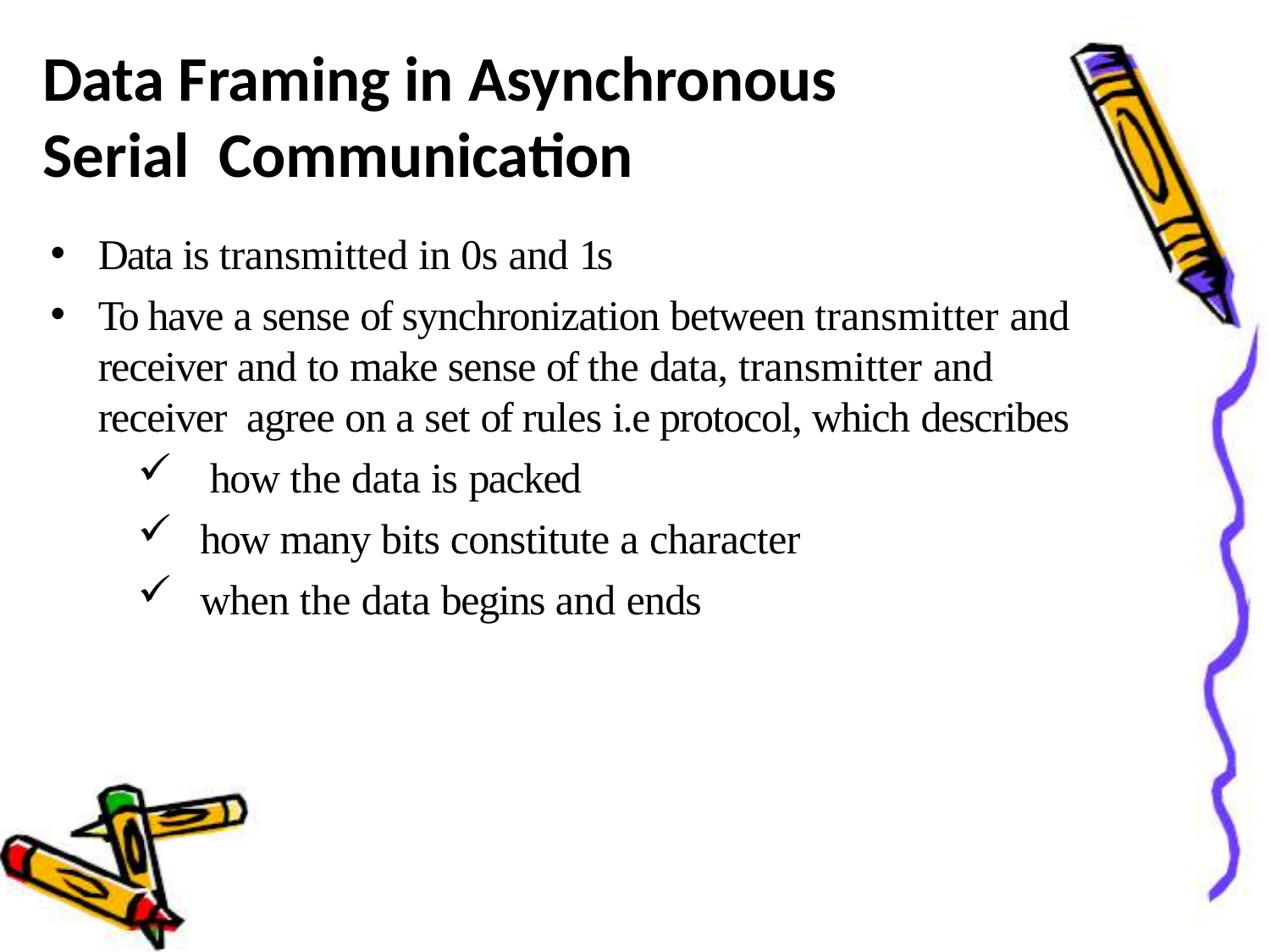

# Data Framing in Asynchronous Serial  Communication
Data is transmitted in 0s and 1s
To have a sense of synchronization between transmitter and  receiver and to make sense of the data, transmitter and receiver  agree on a set of rules i.e protocol, which describes
how the data is packed
how many bits constitute a character
when the data begins and ends